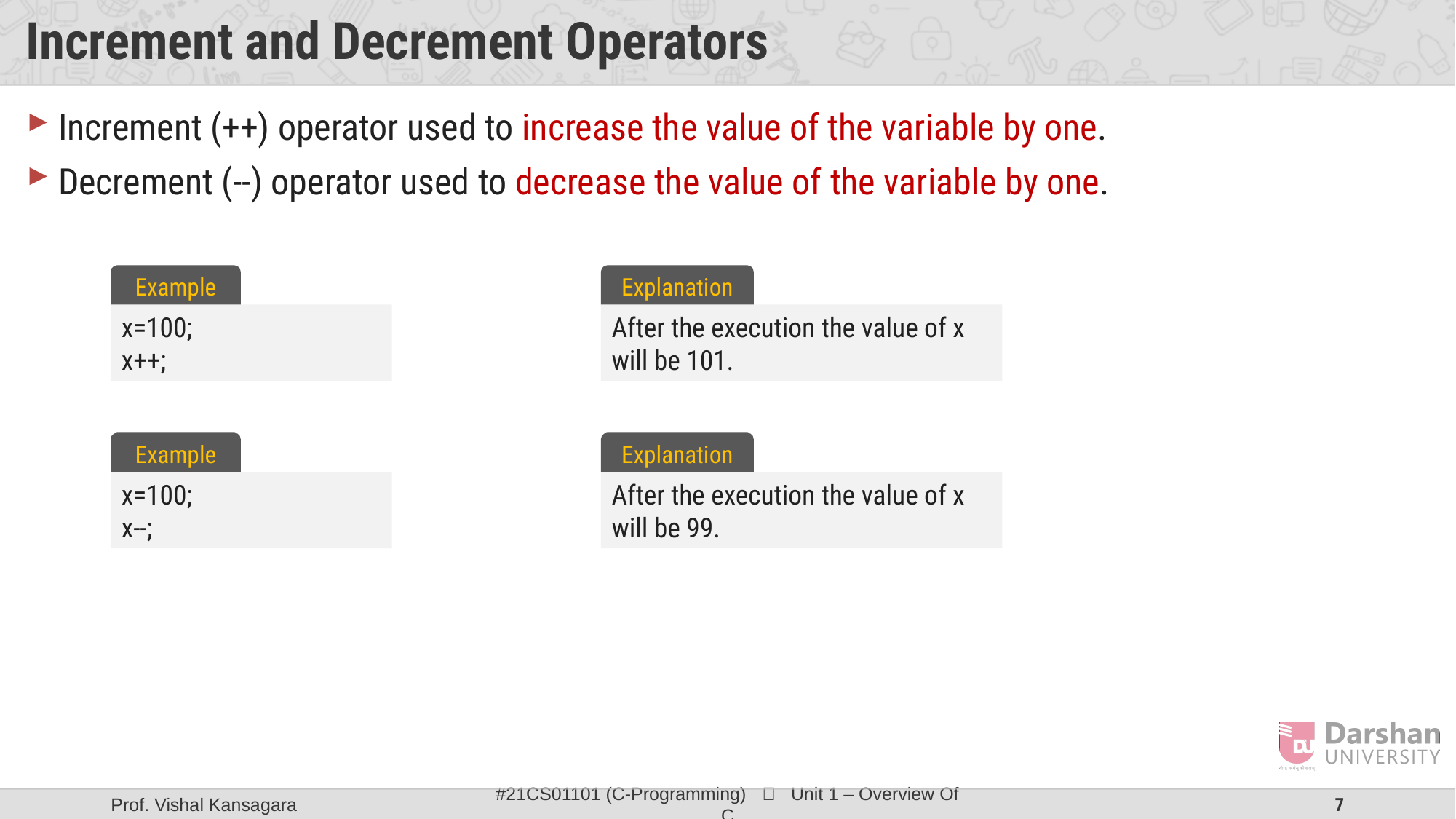

# Increment and Decrement Operators
Increment (++) operator used to increase the value of the variable by one.
Decrement (--) operator used to decrease the value of the variable by one.

Example
Explanation
x=100;
x++;
After the execution the value of x will be 101.
Example
Explanation
x=100;
x--;
After the execution the value of x will be 99.